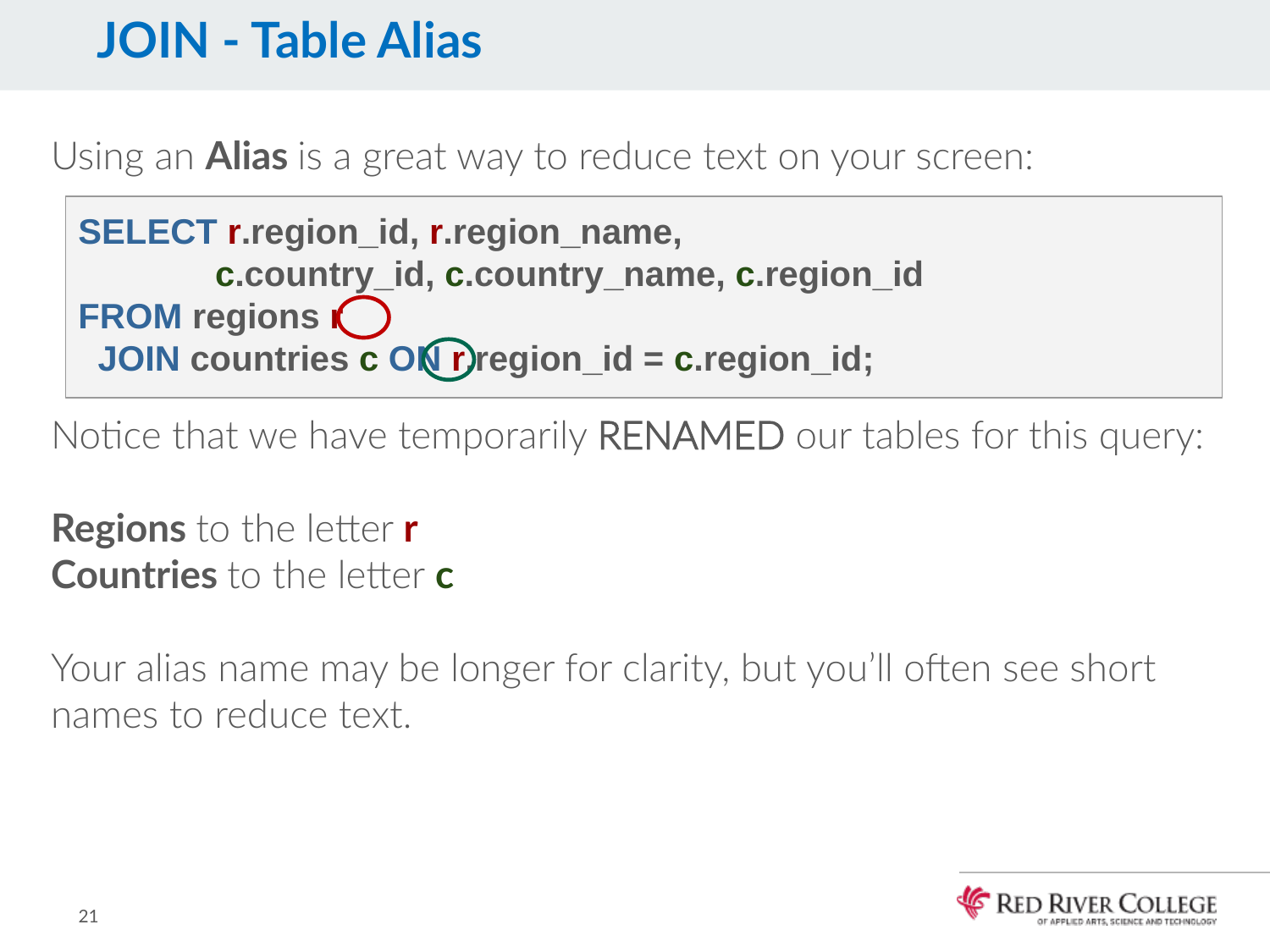

# JOIN - Table Alias
Using an Alias is a great way to reduce text on your screen:

Notice that we have temporarily RENAMED our tables for this query:
Regions to the letter r
Countries to the letter c

Your alias name may be longer for clarity, but you’ll often see short names to reduce text.
SELECT r.region_id, r.region_name,
	 c.country_id, c.country_name, c.region_id
FROM regions r
  JOIN countries c ON r.region_id = c.region_id;

21